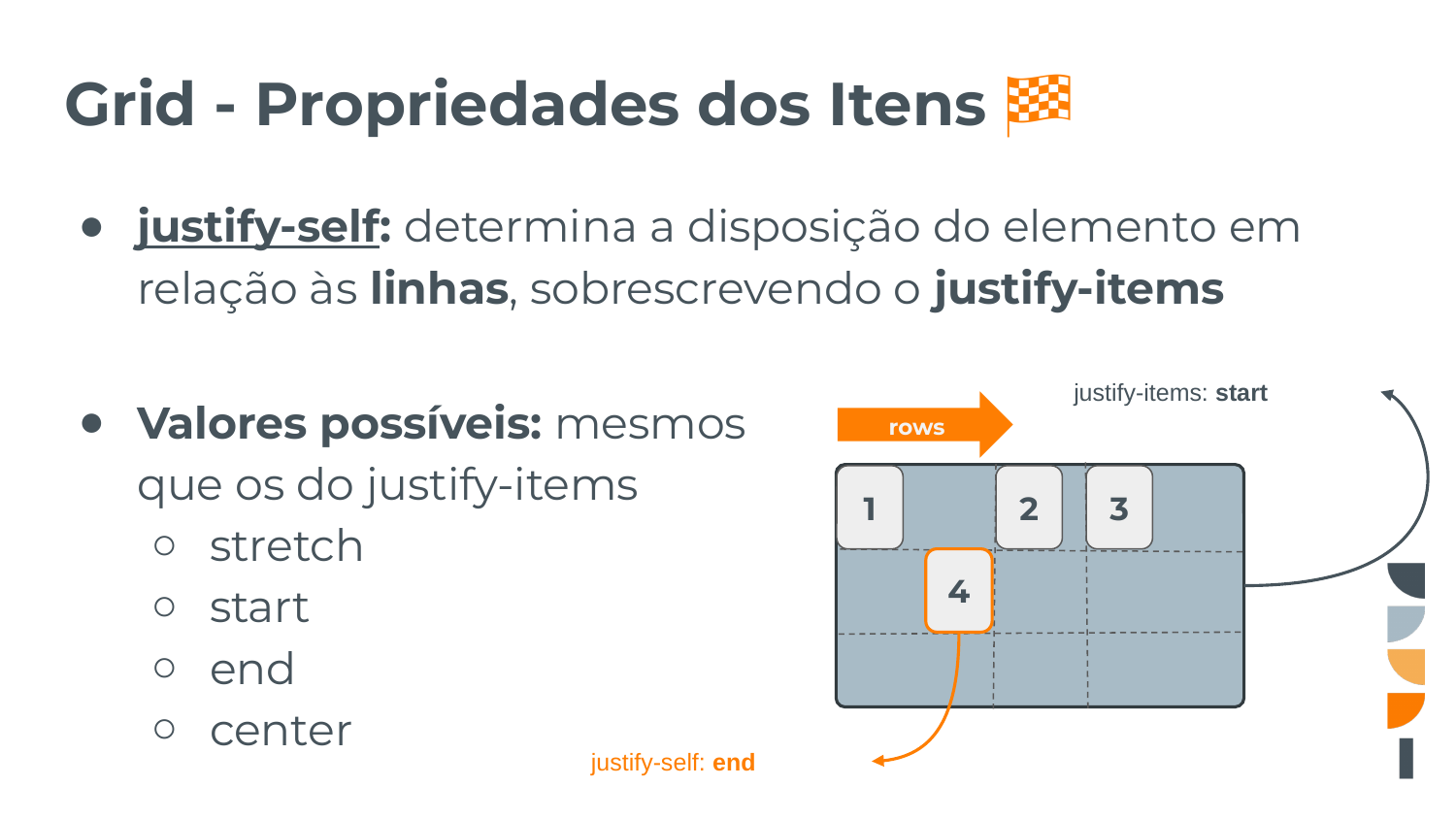

# Grid - Propriedades dos Itens 🏁
justify-self: determina a disposição do elemento em relação às linhas, sobrescrevendo o justify-items
Valores possíveis: mesmos
que os do justify-items
stretch
start
end
center
justify-items: start
rows

1
2
3
4
justify-self: end